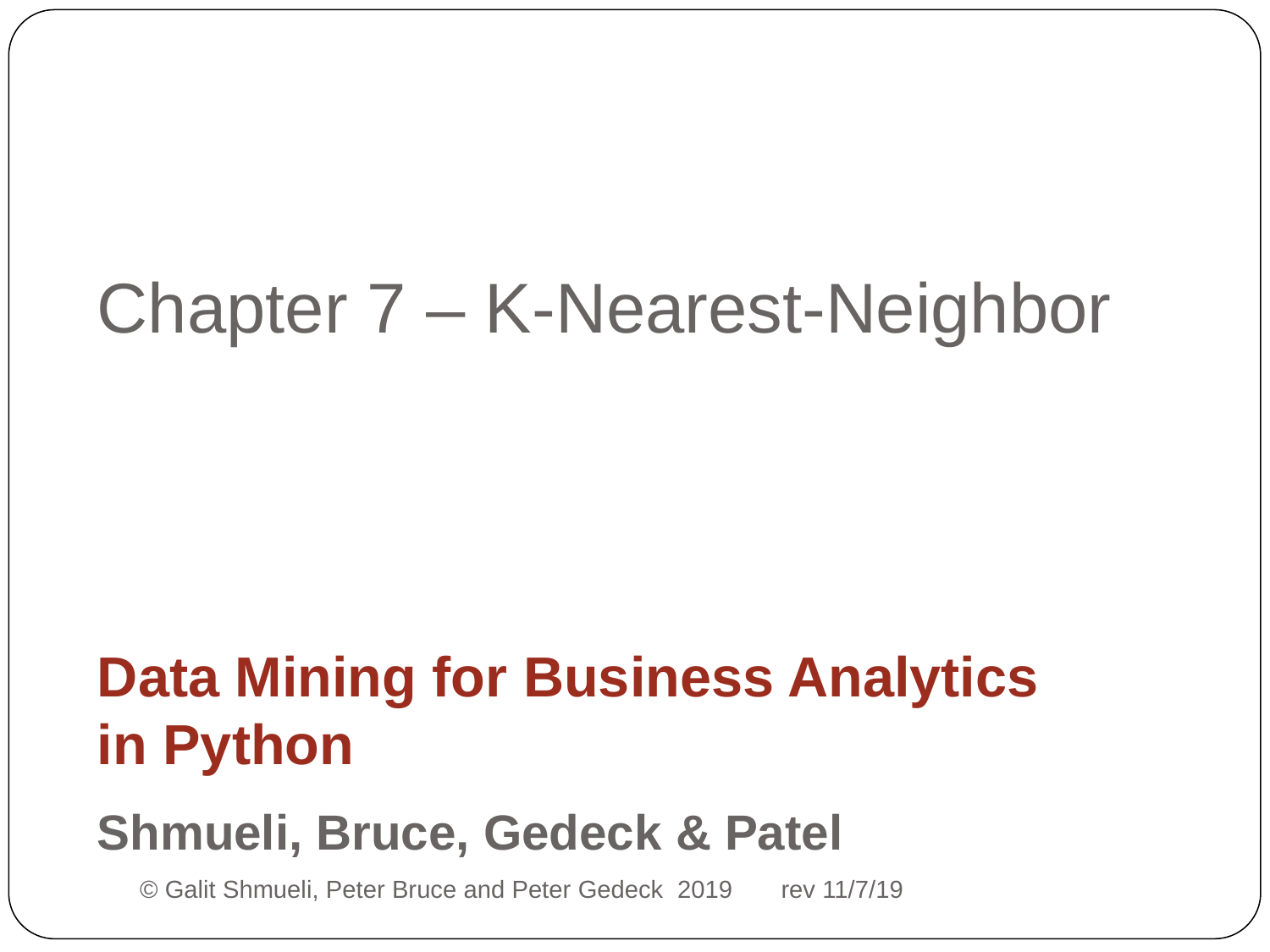

# Chapter 7 – K-Nearest-Neighbor
Data Mining for Business Analytics in Python
Shmueli, Bruce, Gedeck & Patel
© Galit Shmueli, Peter Bruce and Peter Gedeck  2019       rev 11/7/19